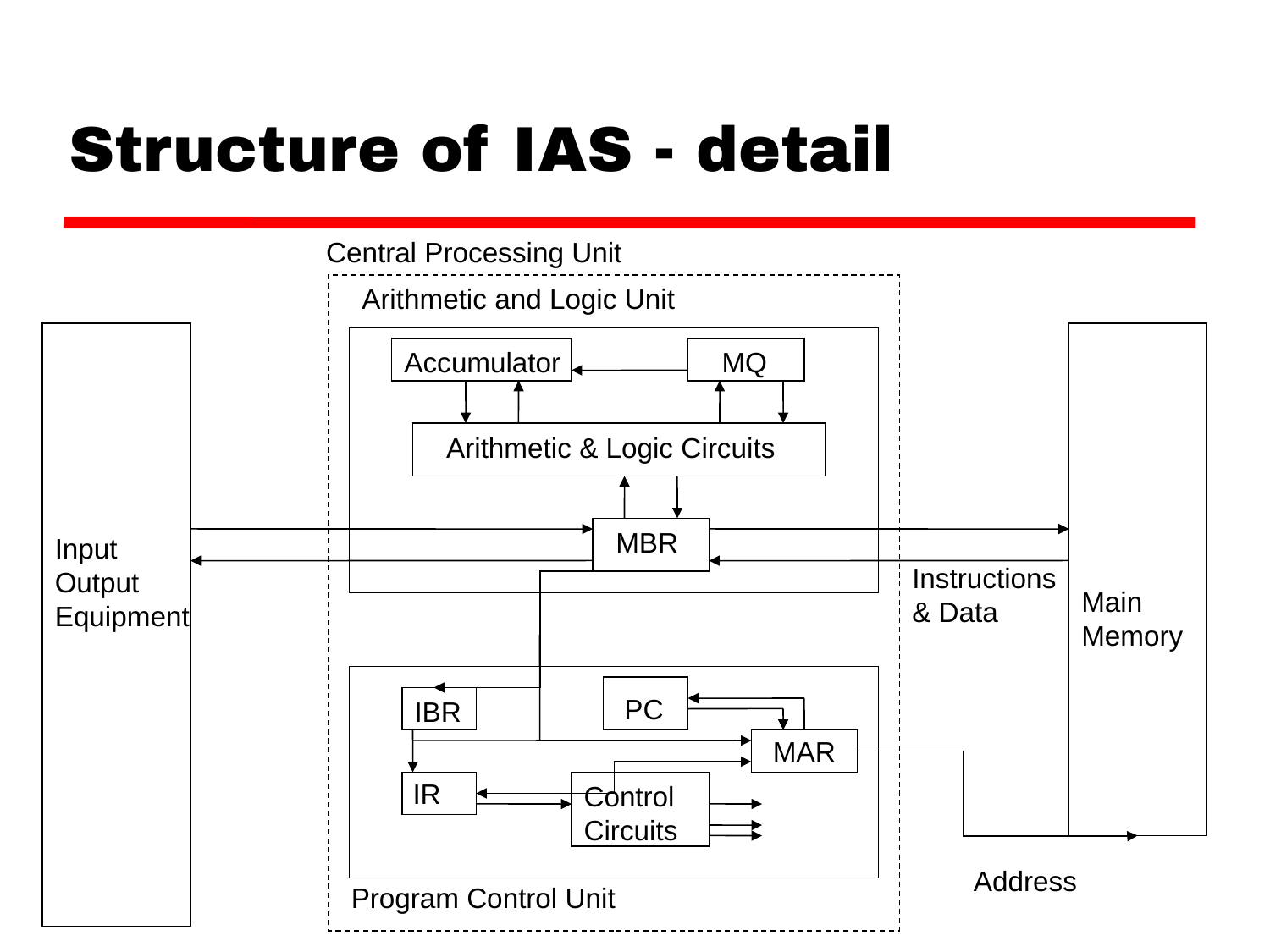

# Structure of IAS - detail
Central Processing Unit

Arithmetic and Logic Unit

Accumulator

MQ

Arithmetic & Logic Circuits

MBR
Input
Output
Equipment

Instructions
& Data

Main
Memory

PC

IBR

MAR

IR

Control
Circuits

Address
Program Control Unit